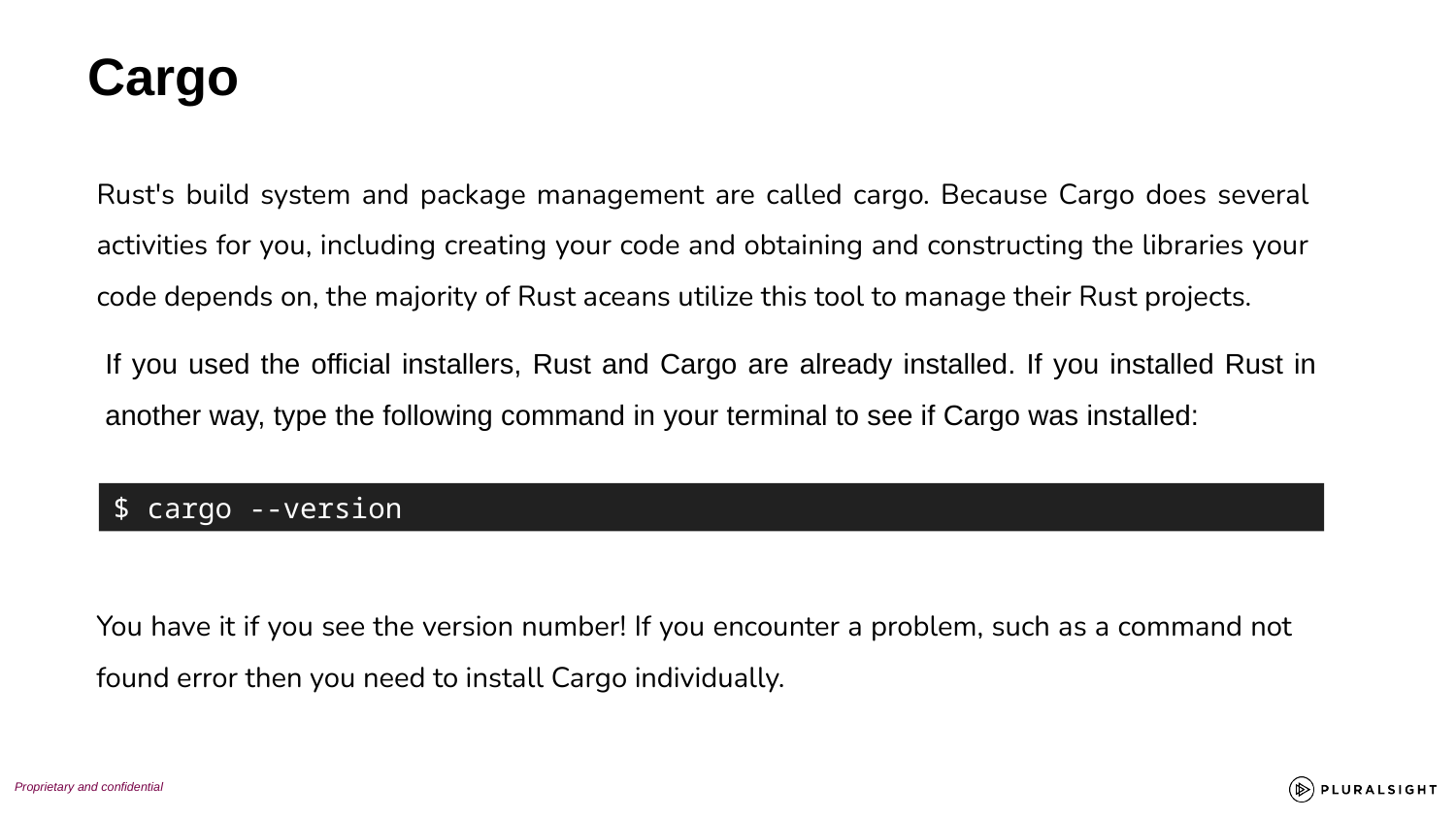

Cargo
Rust's build system and package management are called cargo. Because Cargo does several activities for you, including creating your code and obtaining and constructing the libraries your code depends on, the majority of Rust aceans utilize this tool to manage their Rust projects.
If you used the official installers, Rust and Cargo are already installed. If you installed Rust in another way, type the following command in your terminal to see if Cargo was installed:
$ cargo --version
You have it if you see the version number! If you encounter a problem, such as a command not found error then you need to install Cargo individually.